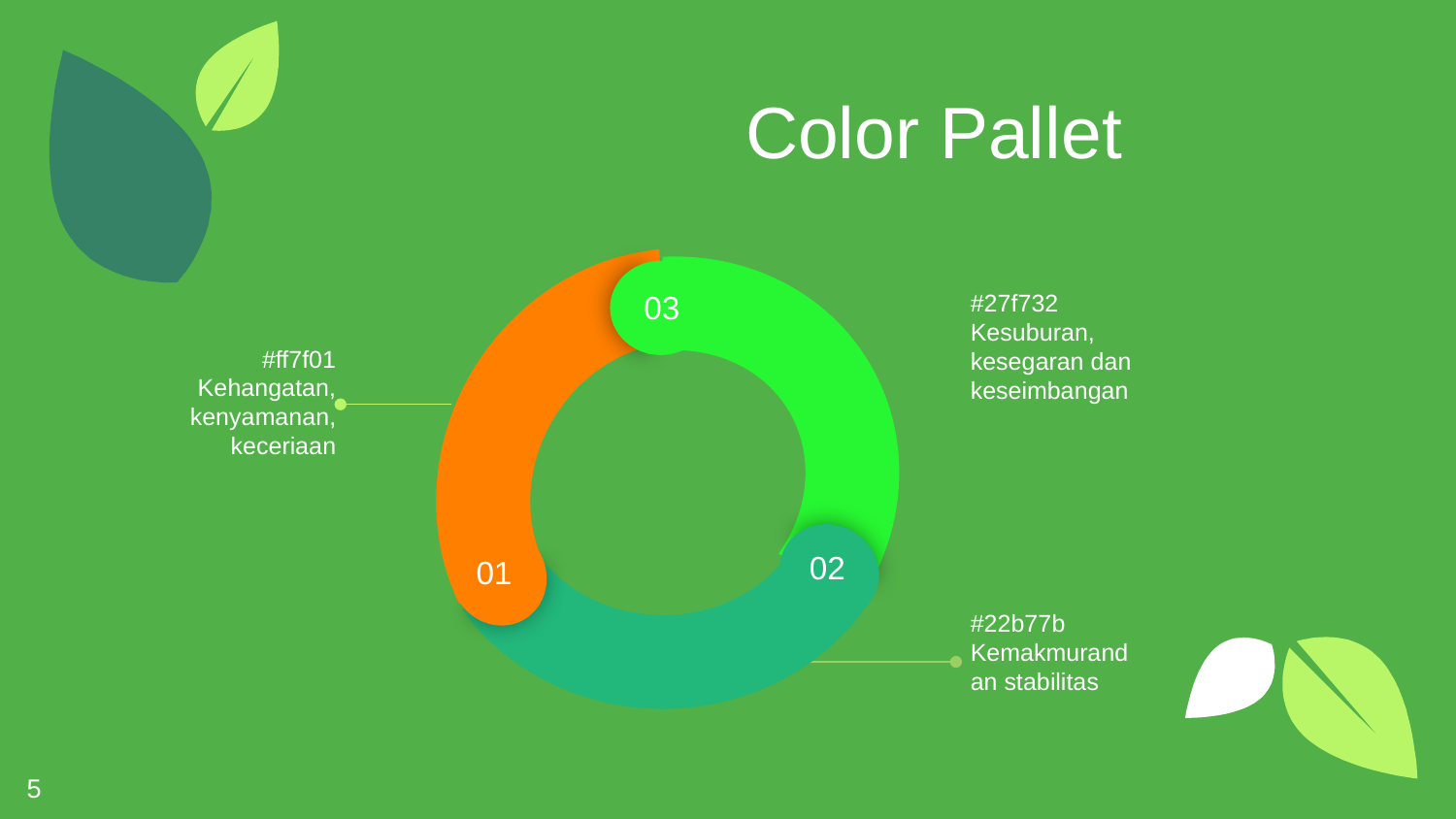

Color Pallet

03

02
01
#27f732
Kesuburan, kesegaran dan keseimbangan
#ff7f01
Kehangatan, kenyamanan, keceriaan
#22b77b
Kemakmurandan stabilitas

5